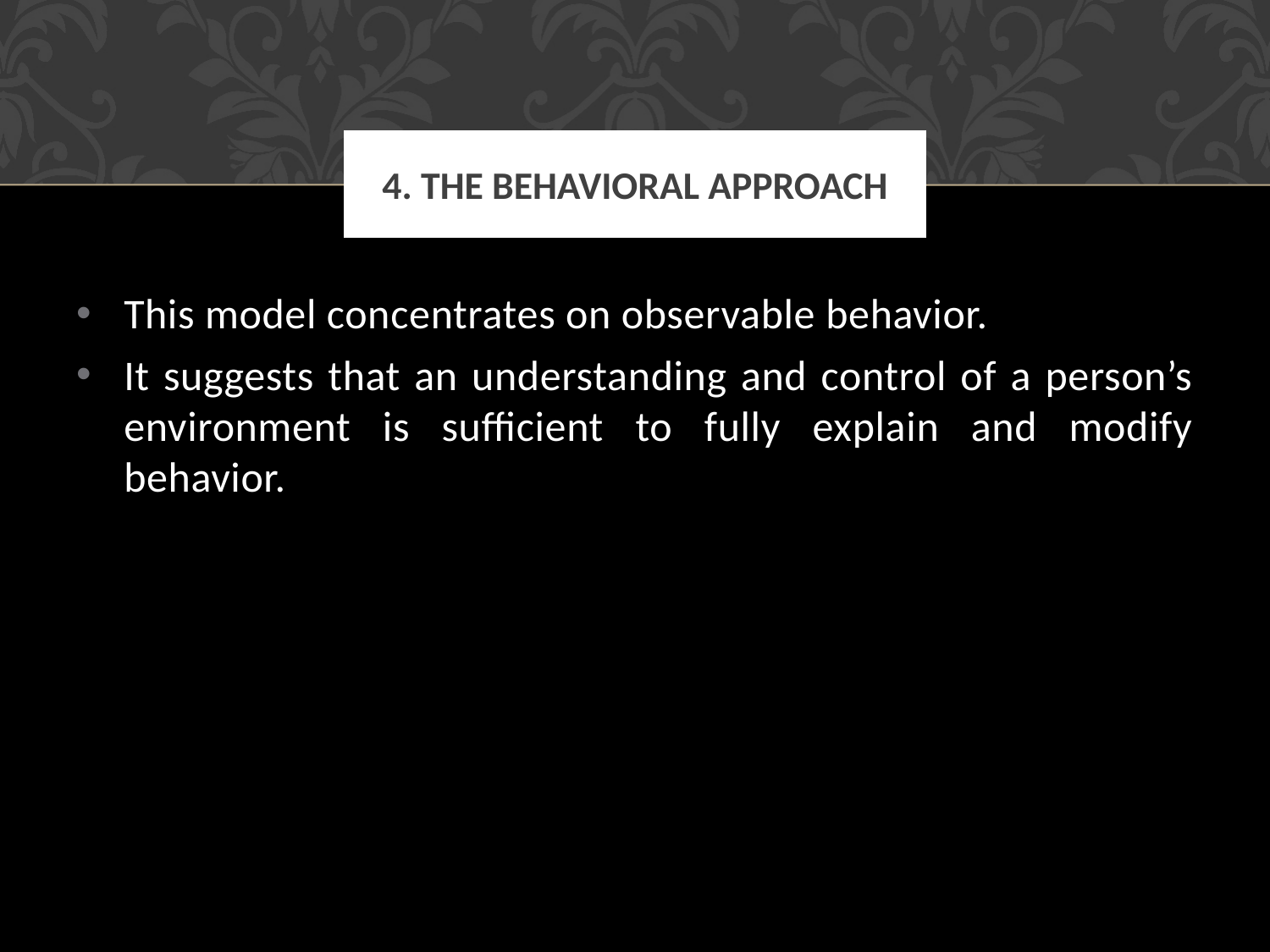

# 4. The Behavioral Approach
This model concentrates on observable behavior.
It suggests that an understanding and control of a person’s environment is sufficient to fully explain and modify behavior.